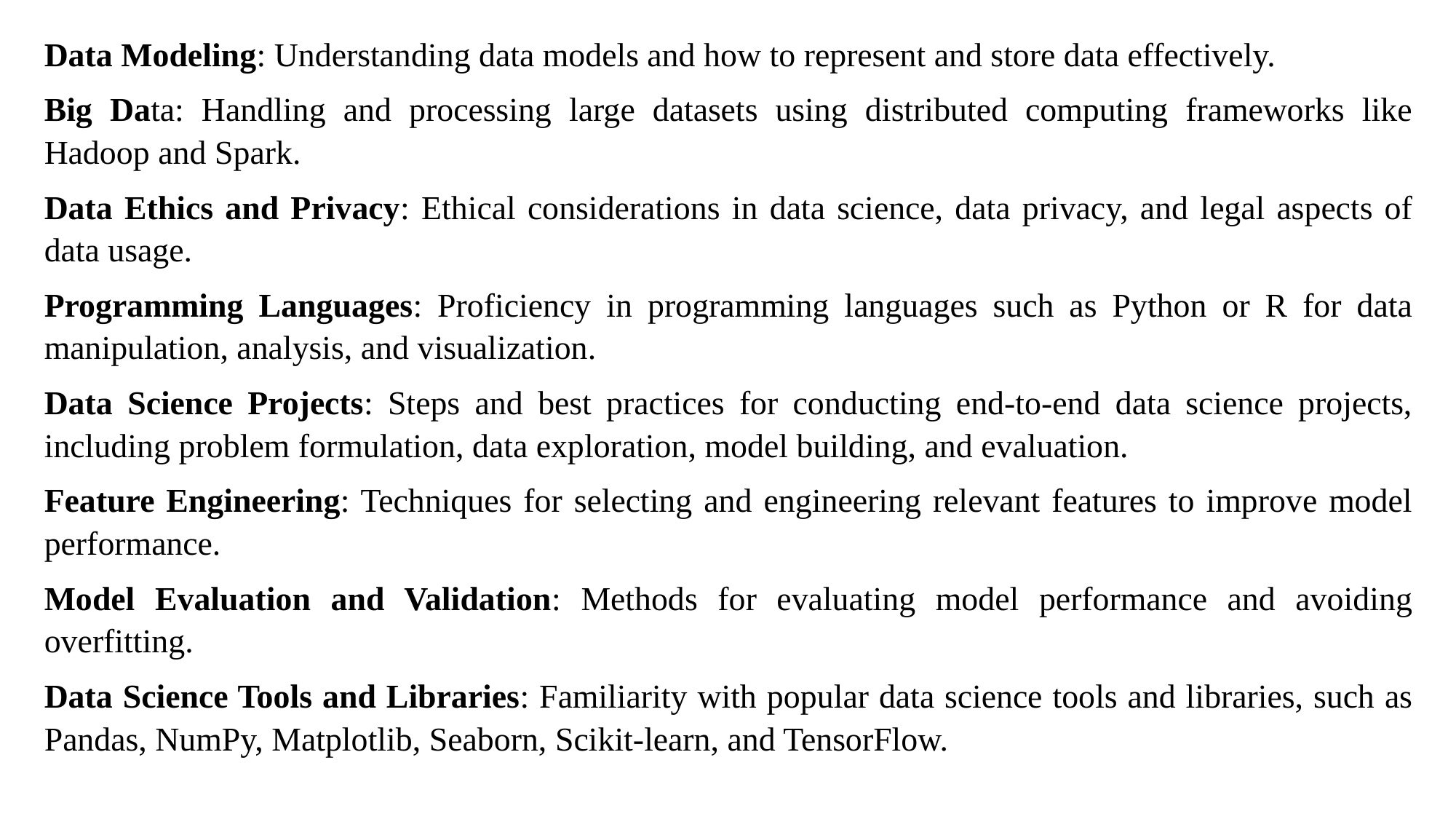

Data Modeling: Understanding data models and how to represent and store data effectively.
Big Data: Handling and processing large datasets using distributed computing frameworks like Hadoop and Spark.
Data Ethics and Privacy: Ethical considerations in data science, data privacy, and legal aspects of data usage.
Programming Languages: Proficiency in programming languages such as Python or R for data manipulation, analysis, and visualization.
Data Science Projects: Steps and best practices for conducting end-to-end data science projects, including problem formulation, data exploration, model building, and evaluation.
Feature Engineering: Techniques for selecting and engineering relevant features to improve model performance.
Model Evaluation and Validation: Methods for evaluating model performance and avoiding overfitting.
Data Science Tools and Libraries: Familiarity with popular data science tools and libraries, such as Pandas, NumPy, Matplotlib, Seaborn, Scikit-learn, and TensorFlow.